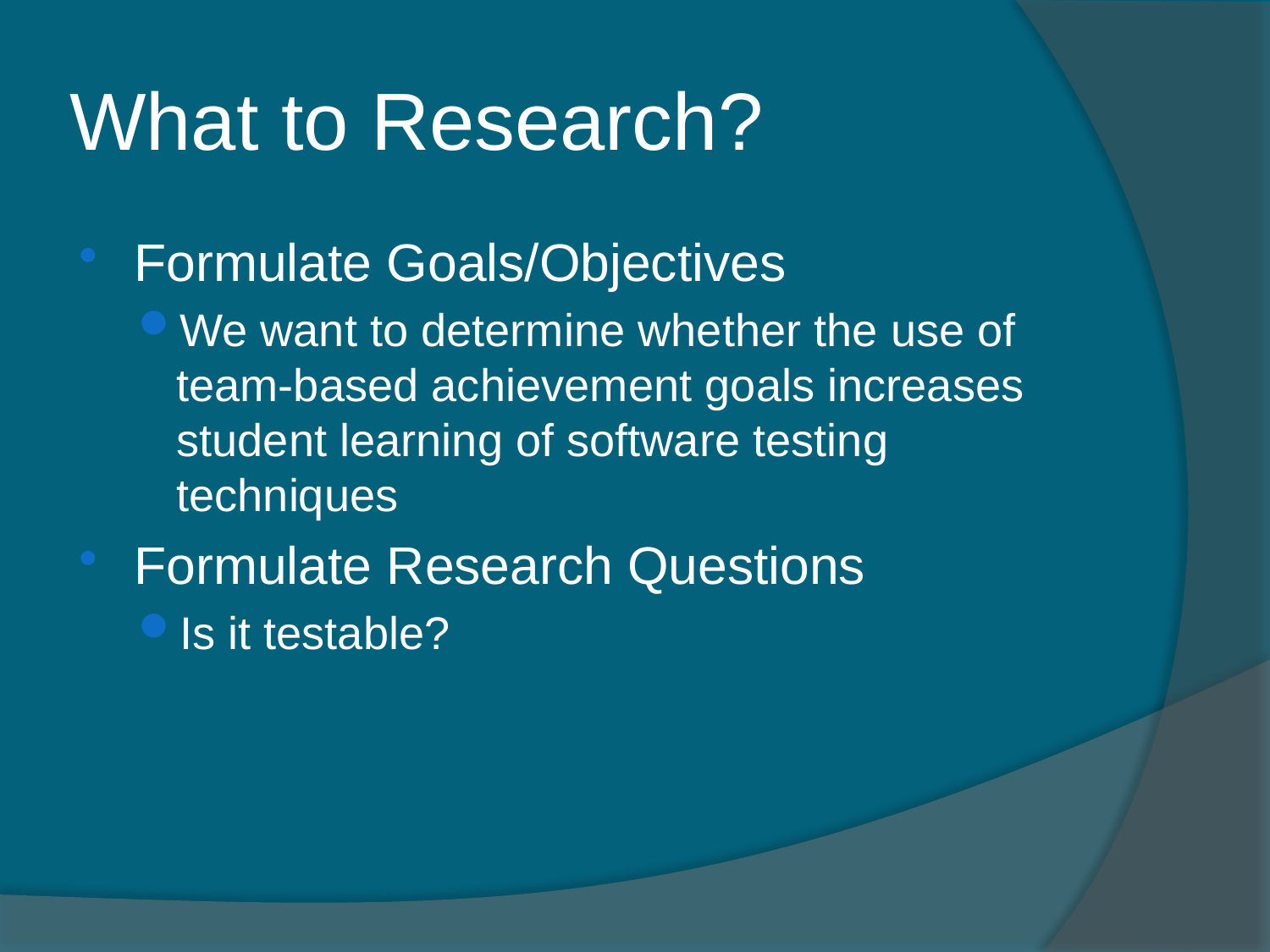

# What to Research?
Formulate Goals/Objectives
We want to determine whether the use of team-based achievement goals increases student learning of software testing techniques
Formulate Research Questions
Is it testable?